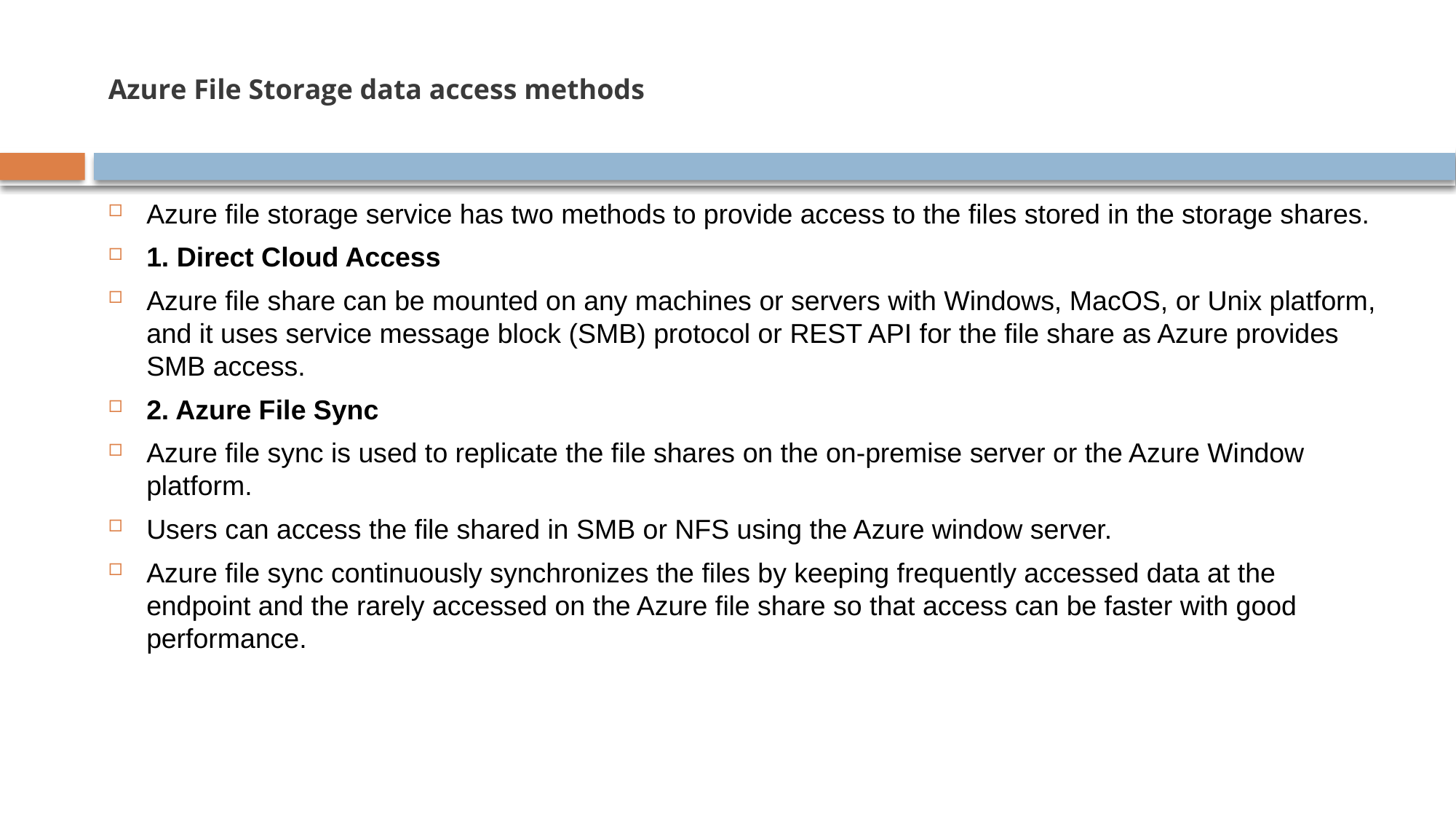

# Azure File Storage data access methods
Azure file storage service has two methods to provide access to the files stored in the storage shares.
1. Direct Cloud Access
Azure file share can be mounted on any machines or servers with Windows, MacOS, or Unix platform, and it uses service message block (SMB) protocol or REST API for the file share as Azure provides SMB access.
2. Azure File Sync
Azure file sync is used to replicate the file shares on the on-premise server or the Azure Window platform.
Users can access the file shared in SMB or NFS using the Azure window server.
Azure file sync continuously synchronizes the files by keeping frequently accessed data at the endpoint and the rarely accessed on the Azure file share so that access can be faster with good performance.